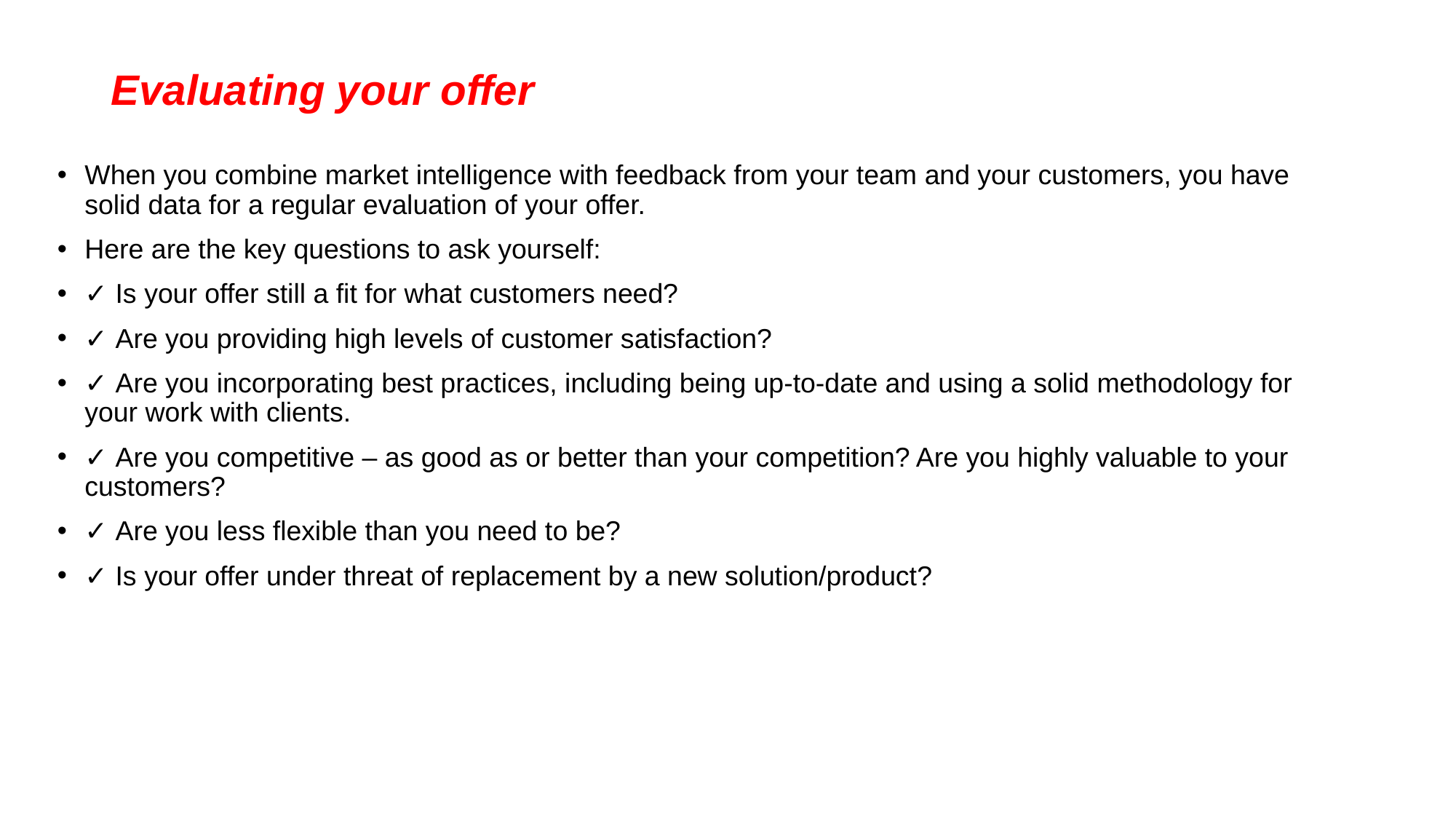

# Evaluating your offer
When you combine market intelligence with feedback from your team and your customers, you have solid data for a regular evaluation of your offer.
Here are the key questions to ask yourself:
✓ Is your offer still a fit for what customers need?
✓ Are you providing high levels of customer satisfaction?
✓ Are you incorporating best practices, including being up-to-date and using a solid methodology for your work with clients.
✓ Are you competitive – as good as or better than your competition? Are you highly valuable to your customers?
✓ Are you less flexible than you need to be?
✓ Is your offer under threat of replacement by a new solution/product?